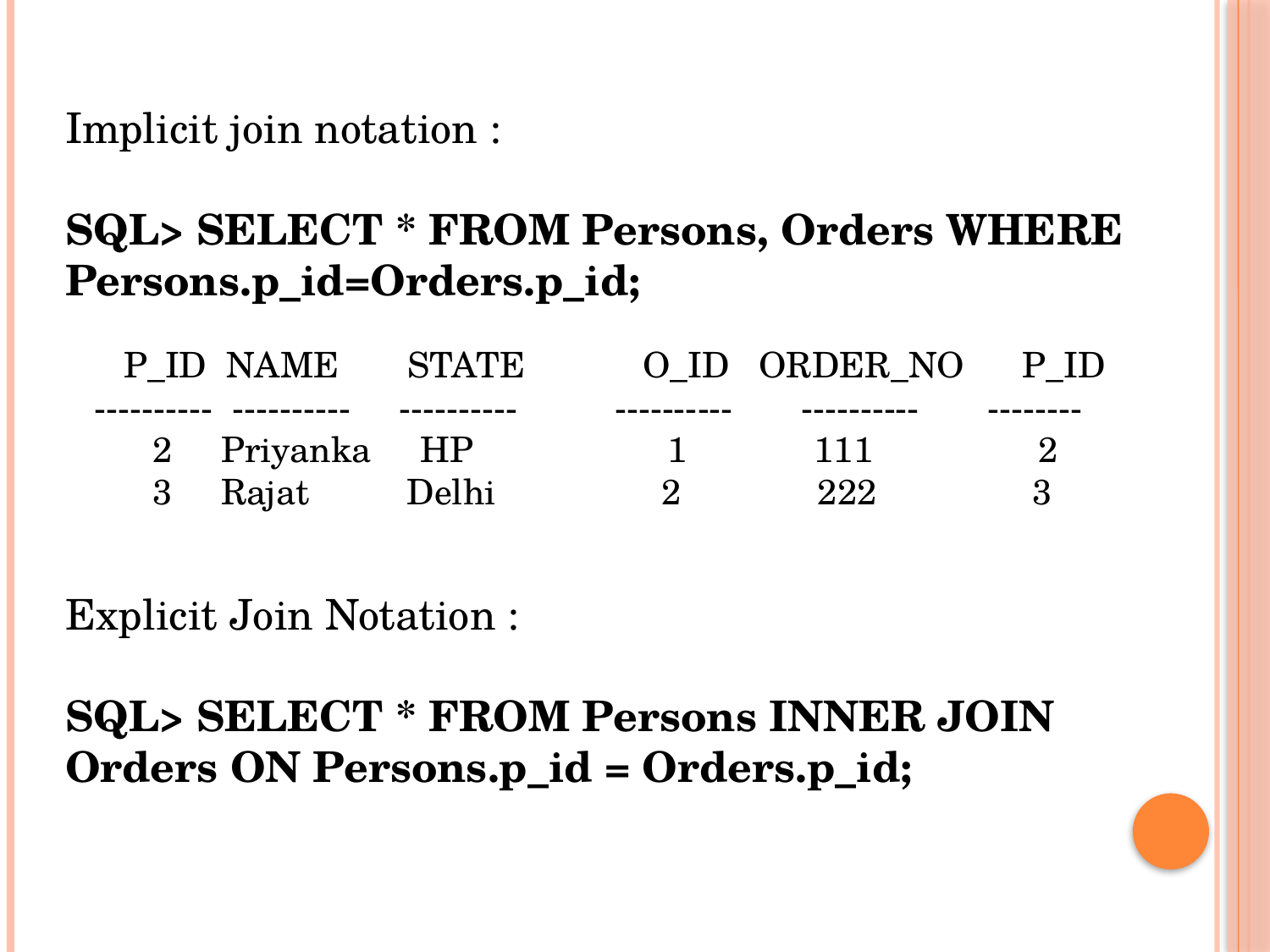

#
Implicit join notation :

SQL> SELECT * FROM Persons, Orders WHERE Persons.p_id=Orders.p_id;

      P_ID  NAME       STATE            O_ID   ORDER_NO      P_ID
   ----------  ----------     ----------          ----------       ----------       --------
         2     Priyanka     HP                    1             111                 2
         3     Rajat          Delhi                 2              222                3

Explicit Join Notation :

SQL> SELECT * FROM Persons INNER JOIN Orders ON Persons.p_id = Orders.p_id;